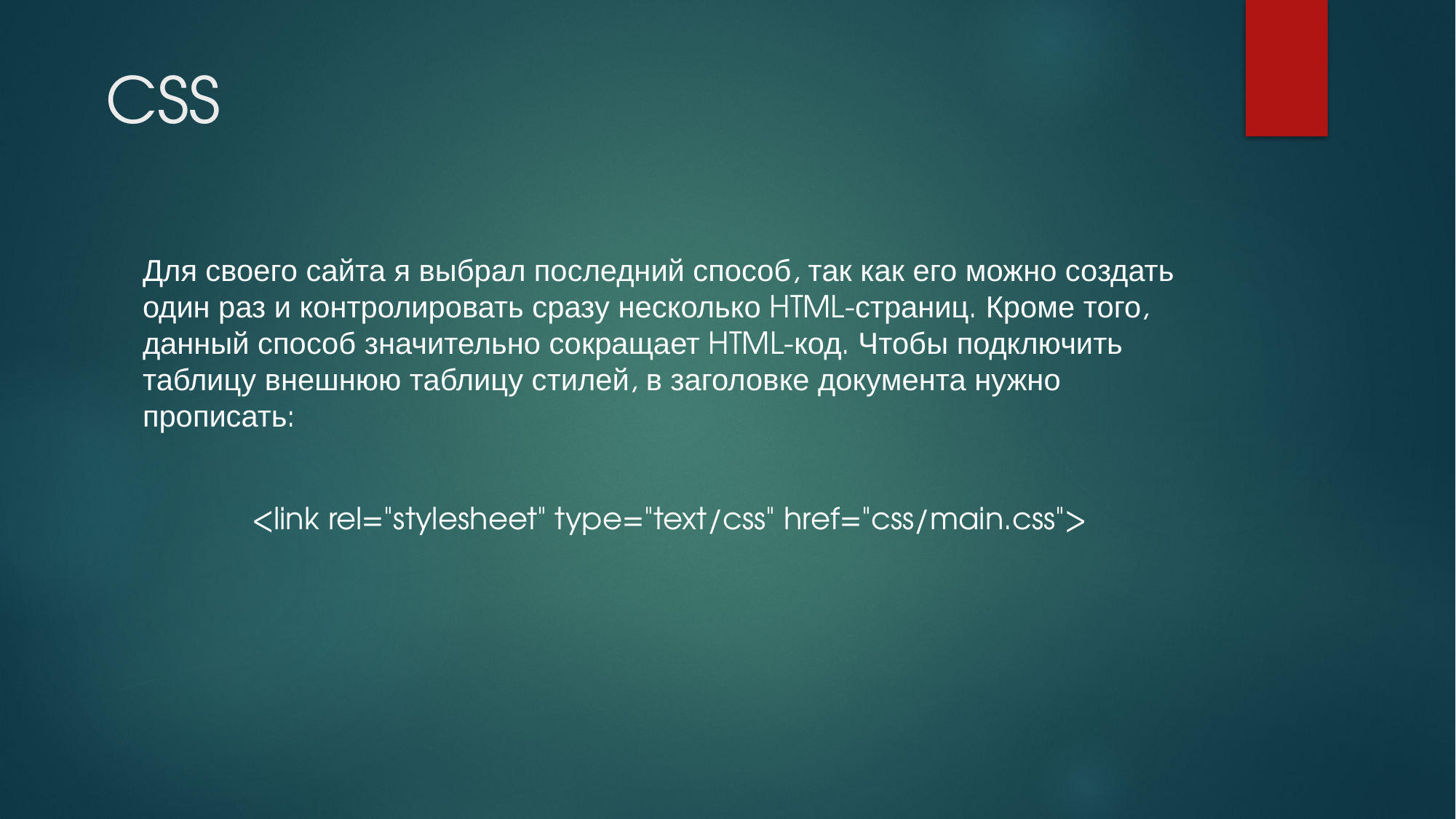

# CSS
Для своего сайта я выбрал последний способ, так как его можно создать один раз и контролировать сразу несколько HTML-страниц. Кроме того, данный способ значительно сокращает HTML-код. Чтобы подключить таблицу внешнюю таблицу стилей, в заголовке документа нужно прописать:

	<link rel="stylesheet" type="text/css" href="css/main.css">